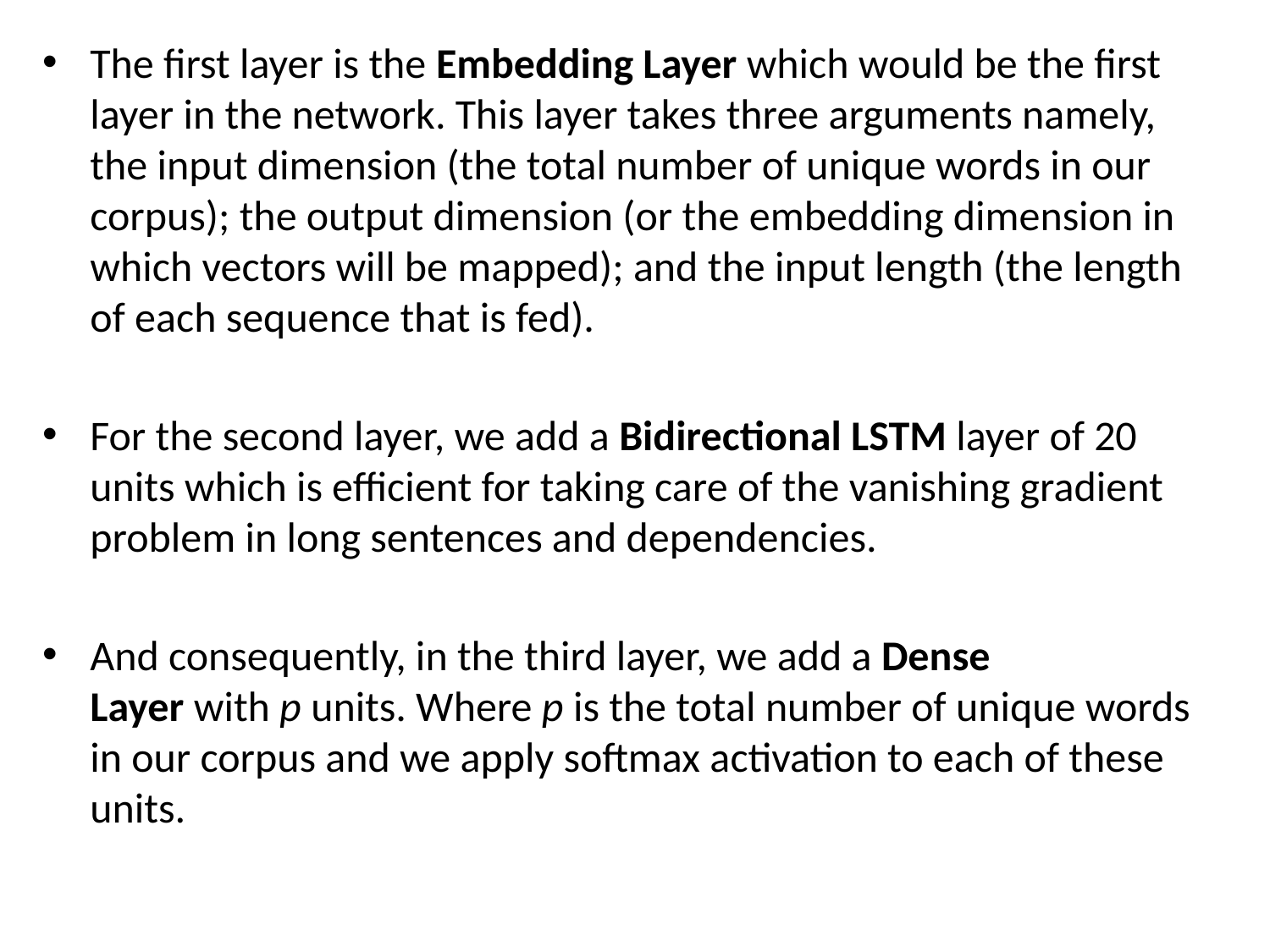

The first layer is the Embedding Layer which would be the first layer in the network. This layer takes three arguments namely, the input dimension (the total number of unique words in our corpus); the output dimension (or the embedding dimension in which vectors will be mapped); and the input length (the length of each sequence that is fed).

For the second layer, we add a Bidirectional LSTM layer of 20 units which is efficient for taking care of the vanishing gradient problem in long sentences and dependencies.

And consequently, in the third layer, we add a Dense Layer with p units. Where p is the total number of unique words in our corpus and we apply softmax activation to each of these units.

#